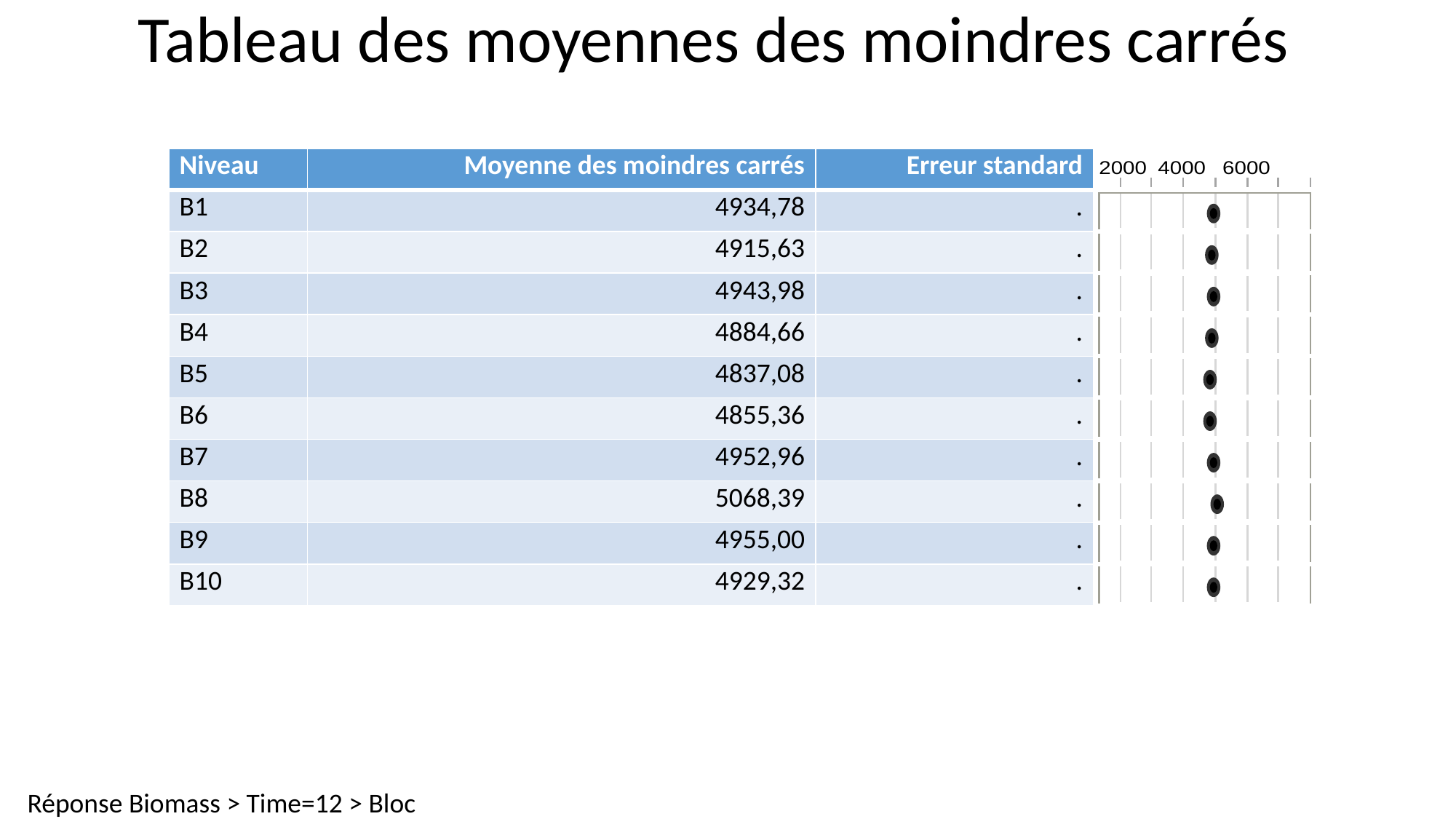

# Tableau des moyennes des moindres carrés
| Niveau | Moyenne des moindres carrés | Erreur standard |  |
| --- | --- | --- | --- |
| B1 | 4934,78 | . |  |
| B2 | 4915,63 | . |  |
| B3 | 4943,98 | . |  |
| B4 | 4884,66 | . |  |
| B5 | 4837,08 | . |  |
| B6 | 4855,36 | . |  |
| B7 | 4952,96 | . |  |
| B8 | 5068,39 | . |  |
| B9 | 4955,00 | . |  |
| B10 | 4929,32 | . |  |
Réponse Biomass > Time=12 > Bloc